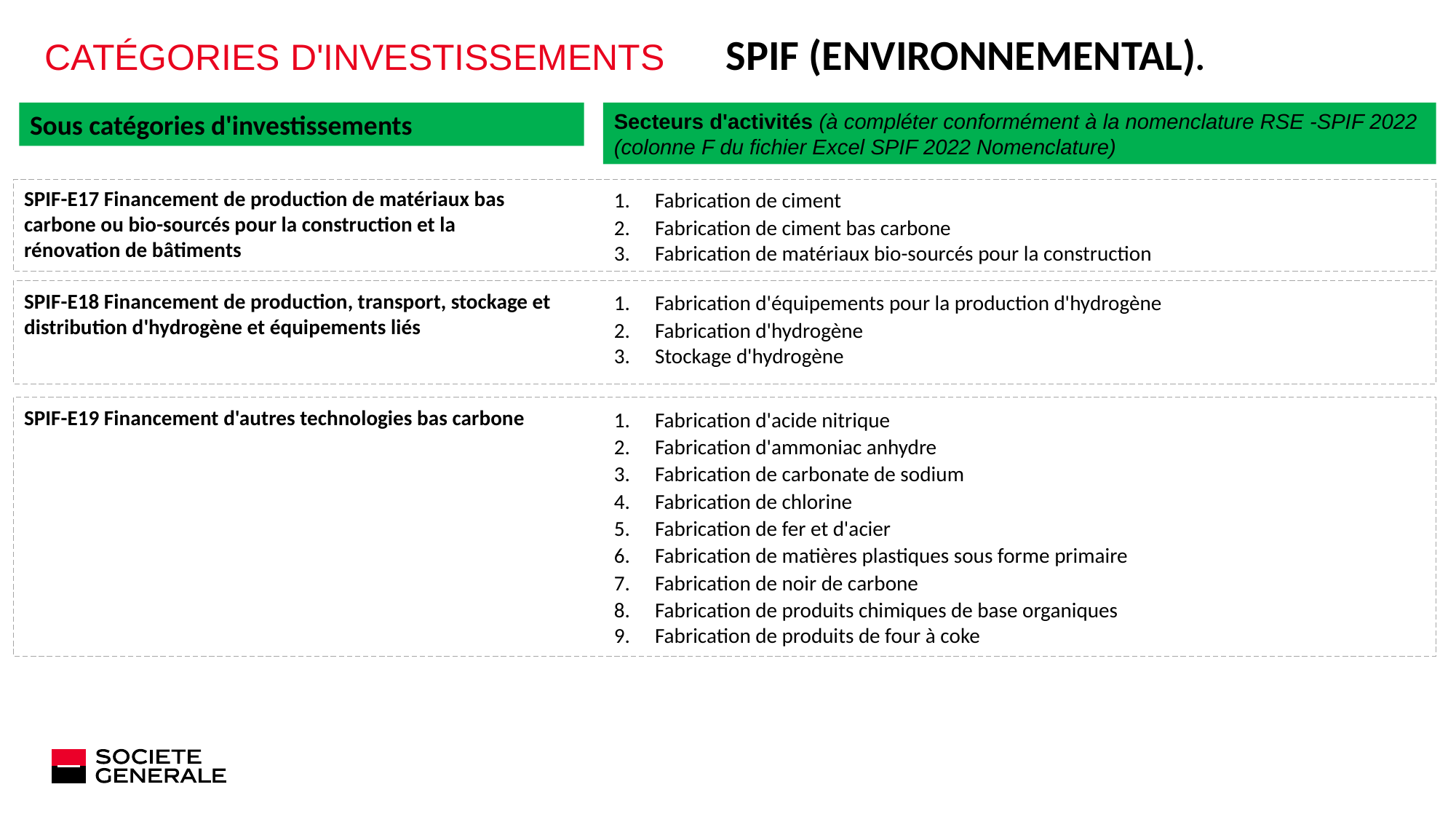

# CatégorieS d'investissementS      SPIF (Environnemental).
Sous catégories d'investissements
Secteurs d'activités (à compléter conformément à la nomenclature RSE -SPIF 2022 (colonne F du fichier Excel SPIF 2022 Nomenclature)
SPIF-E17 Financement de production de matériaux bas carbone ou bio-sourcés pour la construction et la rénovation de bâtiments

Fabrication de ciment
Fabrication de ciment bas carbone
Fabrication de matériaux bio-sourcés pour la construction

SPIF-E18 Financement de production, transport, stockage et distribution d'hydrogène et équipements liés
Fabrication d'équipements pour la production d'hydrogène
Fabrication d'hydrogène
Stockage d'hydrogène

SPIF-E19 Financement d'autres technologies bas carbone
Fabrication d'acide nitrique
Fabrication d'ammoniac anhydre
Fabrication de carbonate de sodium
Fabrication de chlorine
Fabrication de fer et d'acier
Fabrication de matières plastiques sous forme primaire
Fabrication de noir de carbone
Fabrication de produits chimiques de base organiques
Fabrication de produits de four à coke